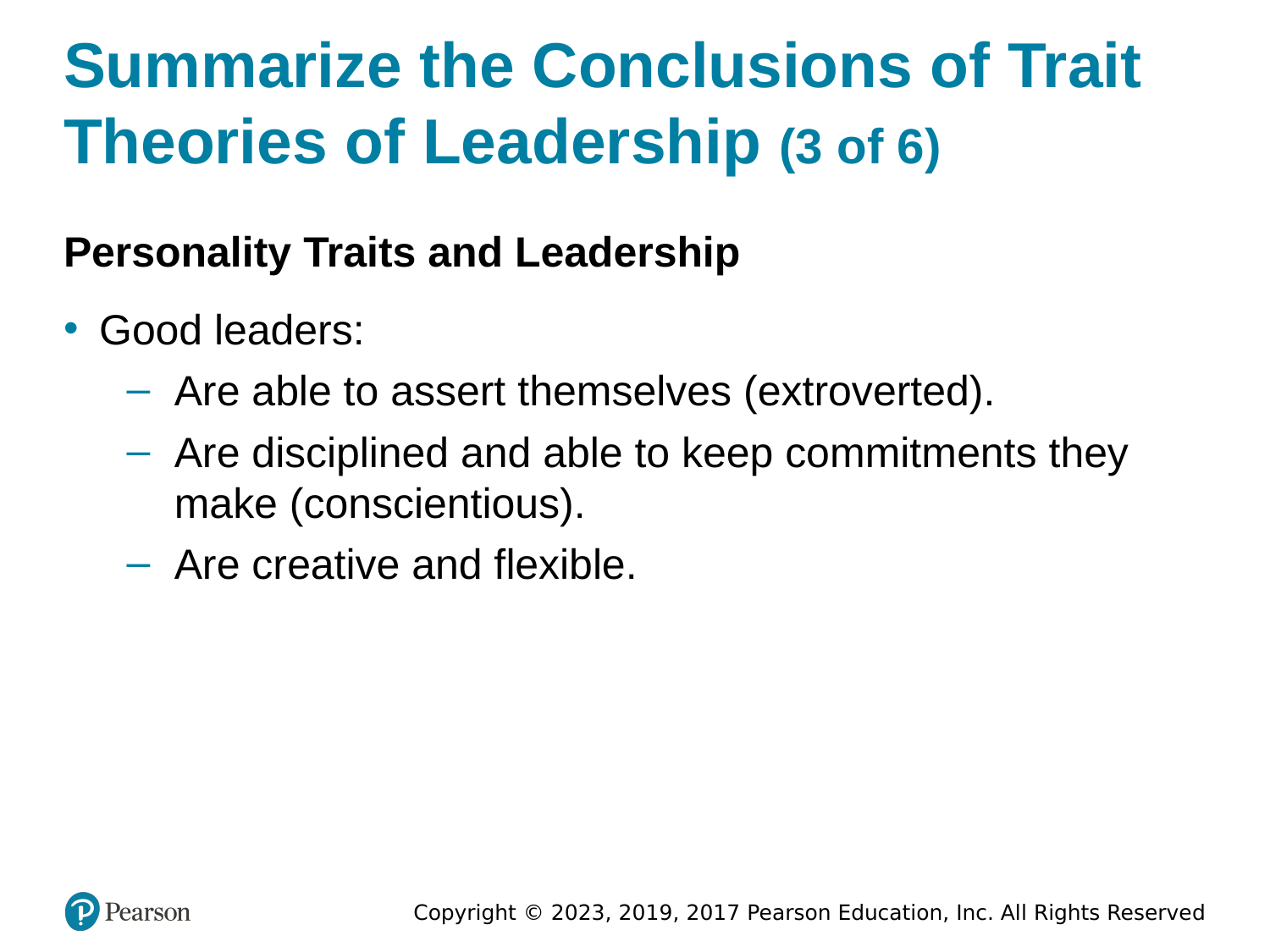

# Summarize the Conclusions of Trait Theories of Leadership (3 of 6)
Personality Traits and Leadership
Good leaders:
Are able to assert themselves (extroverted).
Are disciplined and able to keep commitments they make (conscientious).
Are creative and flexible.